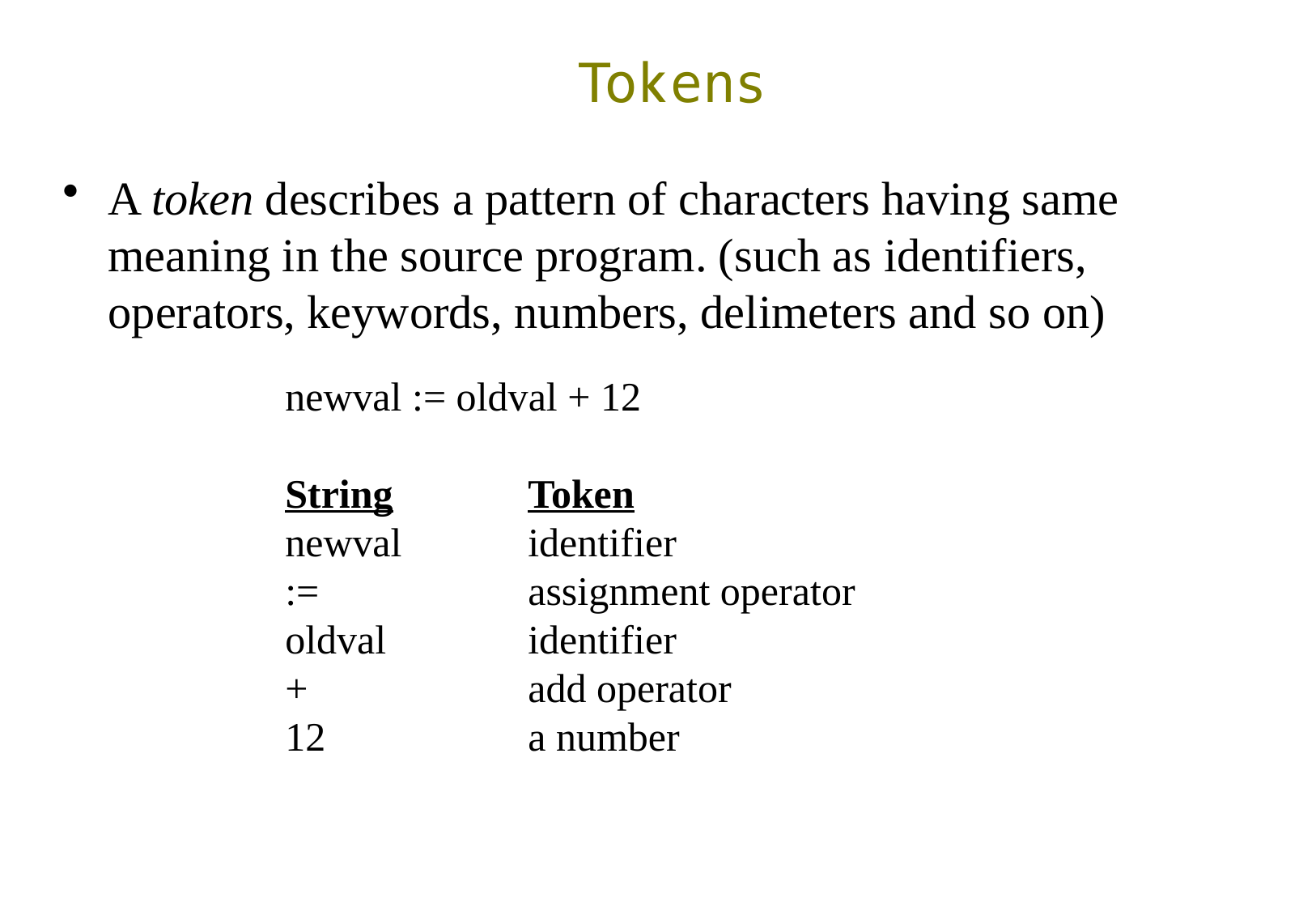

# Tokens
A token describes a pattern of characters having same meaning in the source program. (such as identifiers, operators, keywords, numbers, delimeters and so on)

newval := oldval + 12

String		Token
newval  	identifier
:= 		assignment operator
oldval		identifier
+		add operator
12		a number